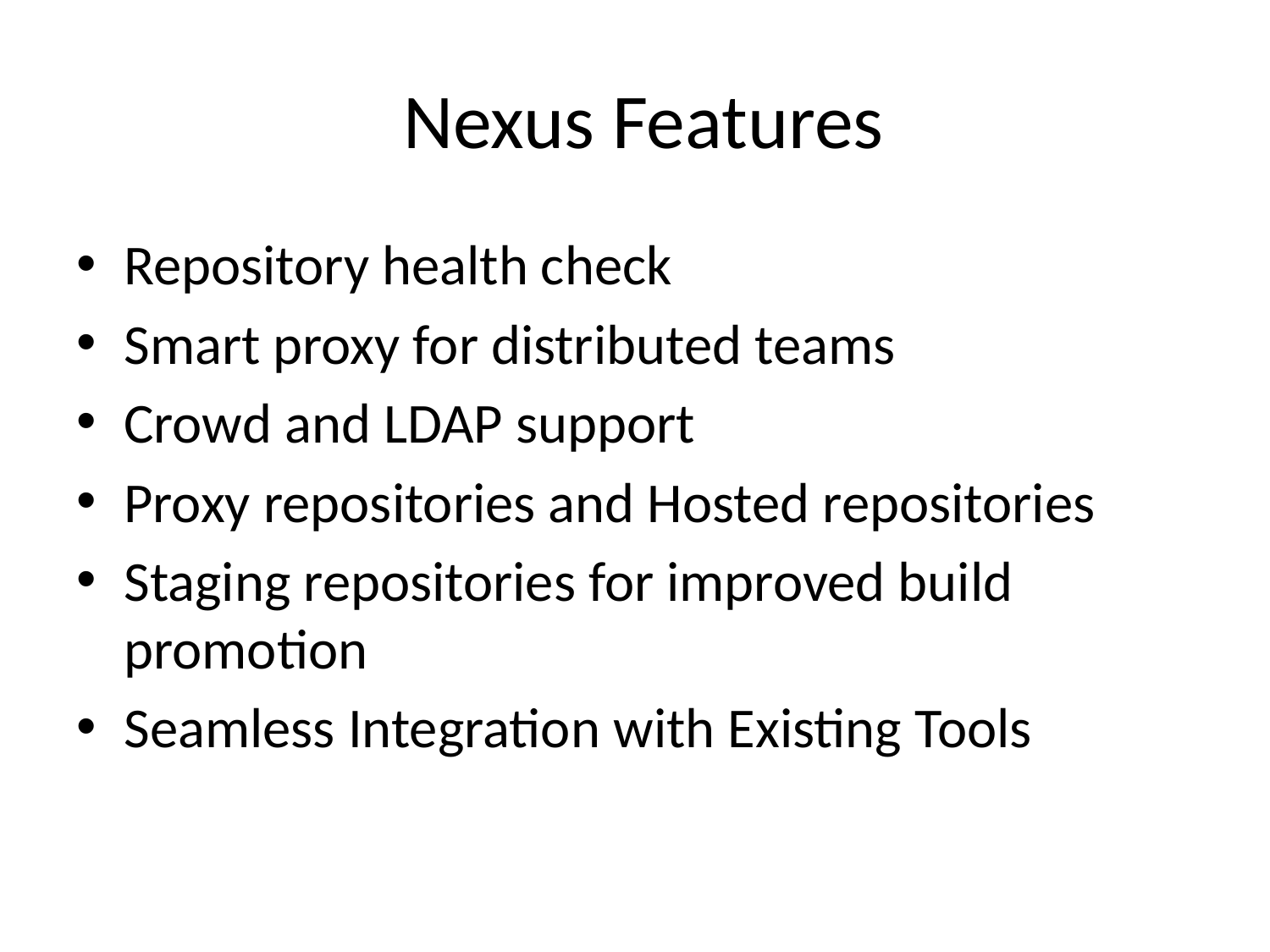

# Nexus Features
Repository health check
Smart proxy for distributed teams
Crowd and LDAP support
Proxy repositories and Hosted repositories
Staging repositories for improved build promotion
Seamless Integration with Existing Tools